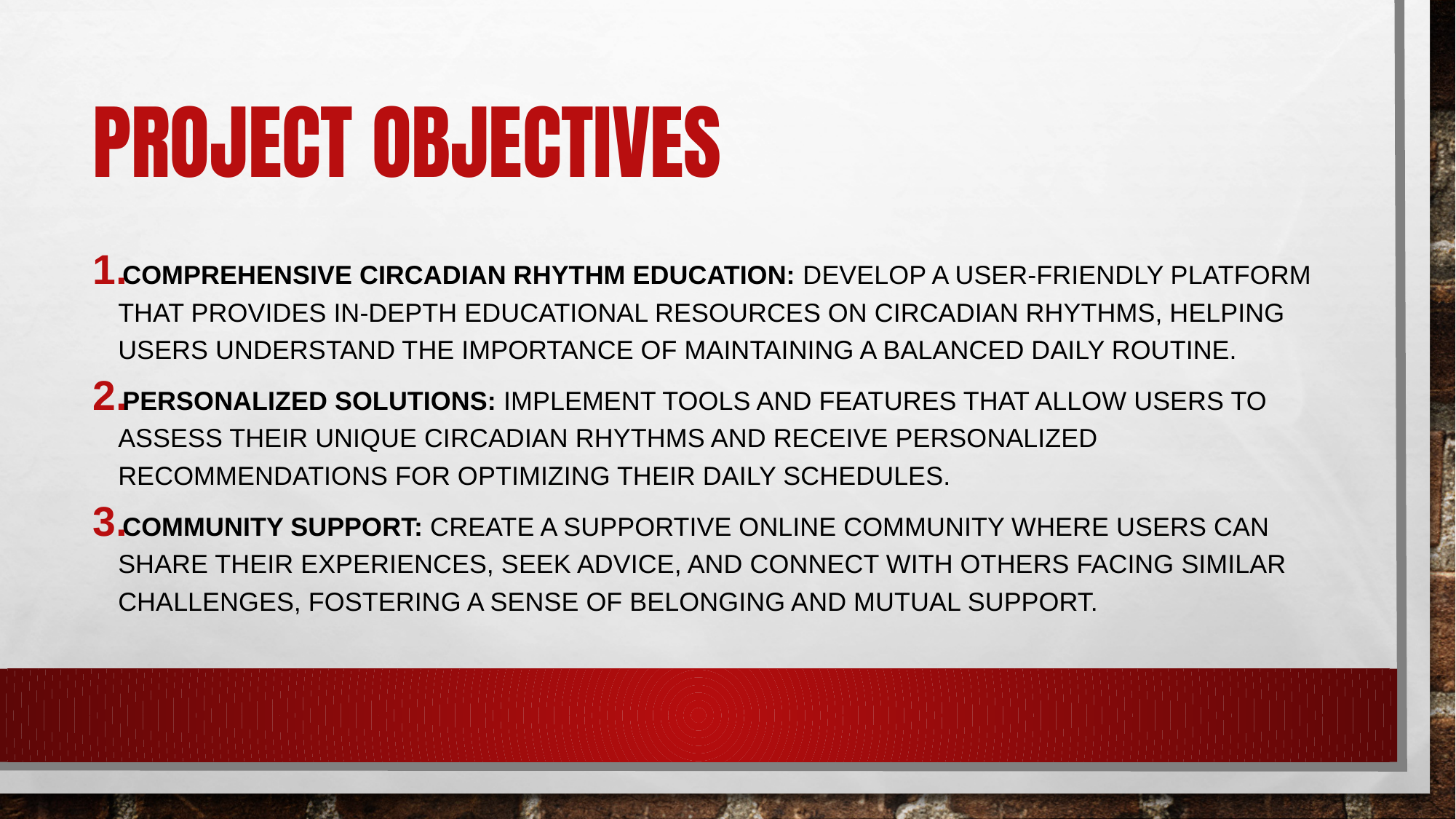

# PROJECT OBJECTIVES
Comprehensive Circadian Rhythm Education: Develop a user-friendly platform that provides in-depth educational resources on circadian rhythms, helping users understand the importance of maintaining a balanced daily routine.
Personalized Solutions: Implement tools and features that allow users to assess their unique circadian rhythms and receive personalized recommendations for optimizing their daily schedules.
Community Support: Create a supportive online community where users can share their experiences, seek advice, and connect with others facing similar challenges, fostering a sense of belonging and mutual support.